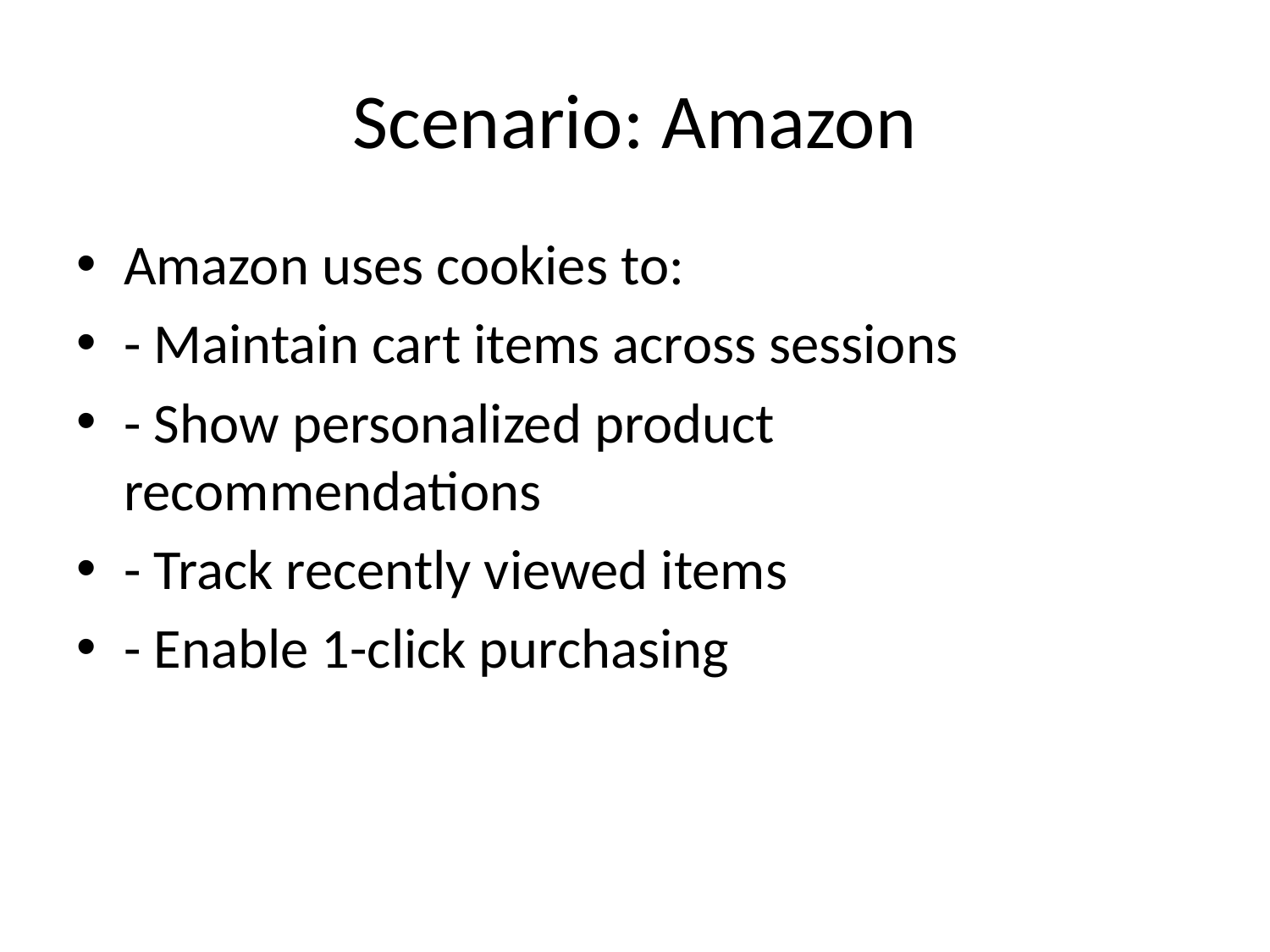

# Scenario: Amazon
Amazon uses cookies to:
- Maintain cart items across sessions
- Show personalized product recommendations
- Track recently viewed items
- Enable 1-click purchasing